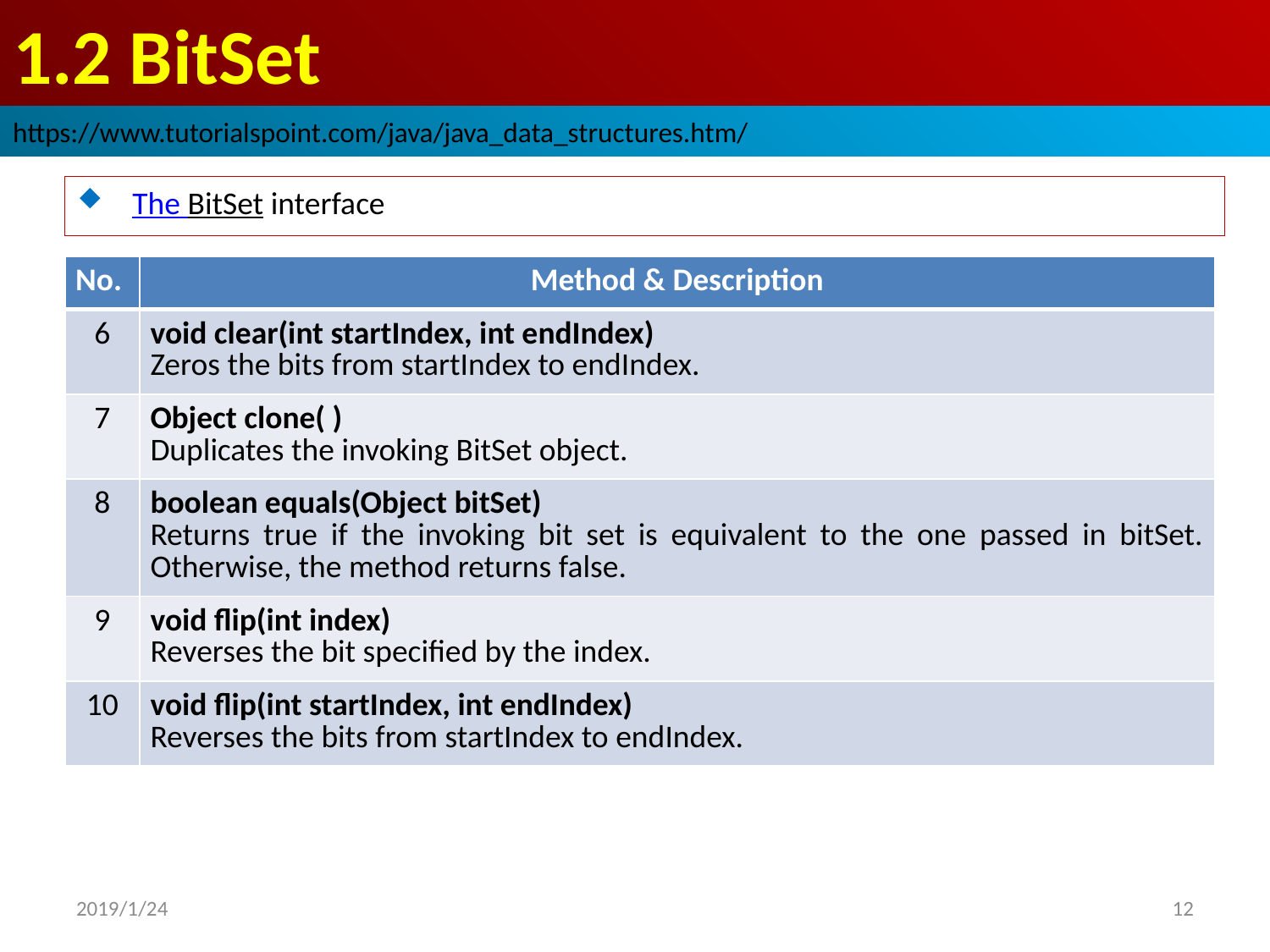

# 1.2 BitSet
https://www.tutorialspoint.com/java/java_data_structures.htm/
 The BitSet interface
| No. | Method & Description |
| --- | --- |
| 6 | void clear(int startIndex, int endIndex) Zeros the bits from startIndex to endIndex. |
| 7 | Object clone( ) Duplicates the invoking BitSet object. |
| 8 | boolean equals(Object bitSet) Returns true if the invoking bit set is equivalent to the one passed in bitSet. Otherwise, the method returns false. |
| 9 | void flip(int index) Reverses the bit specified by the index. |
| 10 | void flip(int startIndex, int endIndex) Reverses the bits from startIndex to endIndex. |
2019/1/24
12